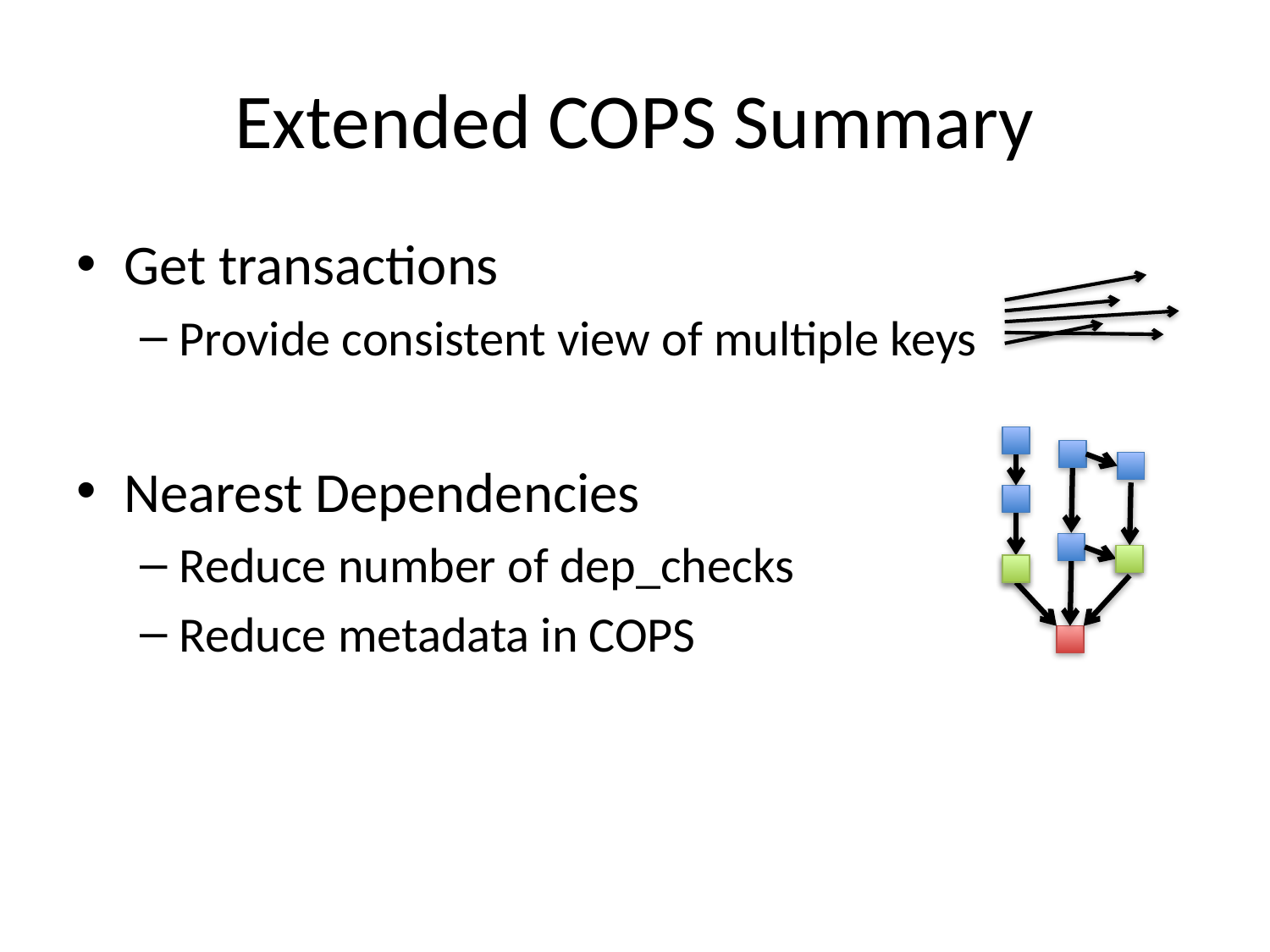

# Extended COPS Summary
Get transactions
Provide consistent view of multiple keys

Nearest Dependencies
Reduce number of dep_checks
Reduce metadata in COPS